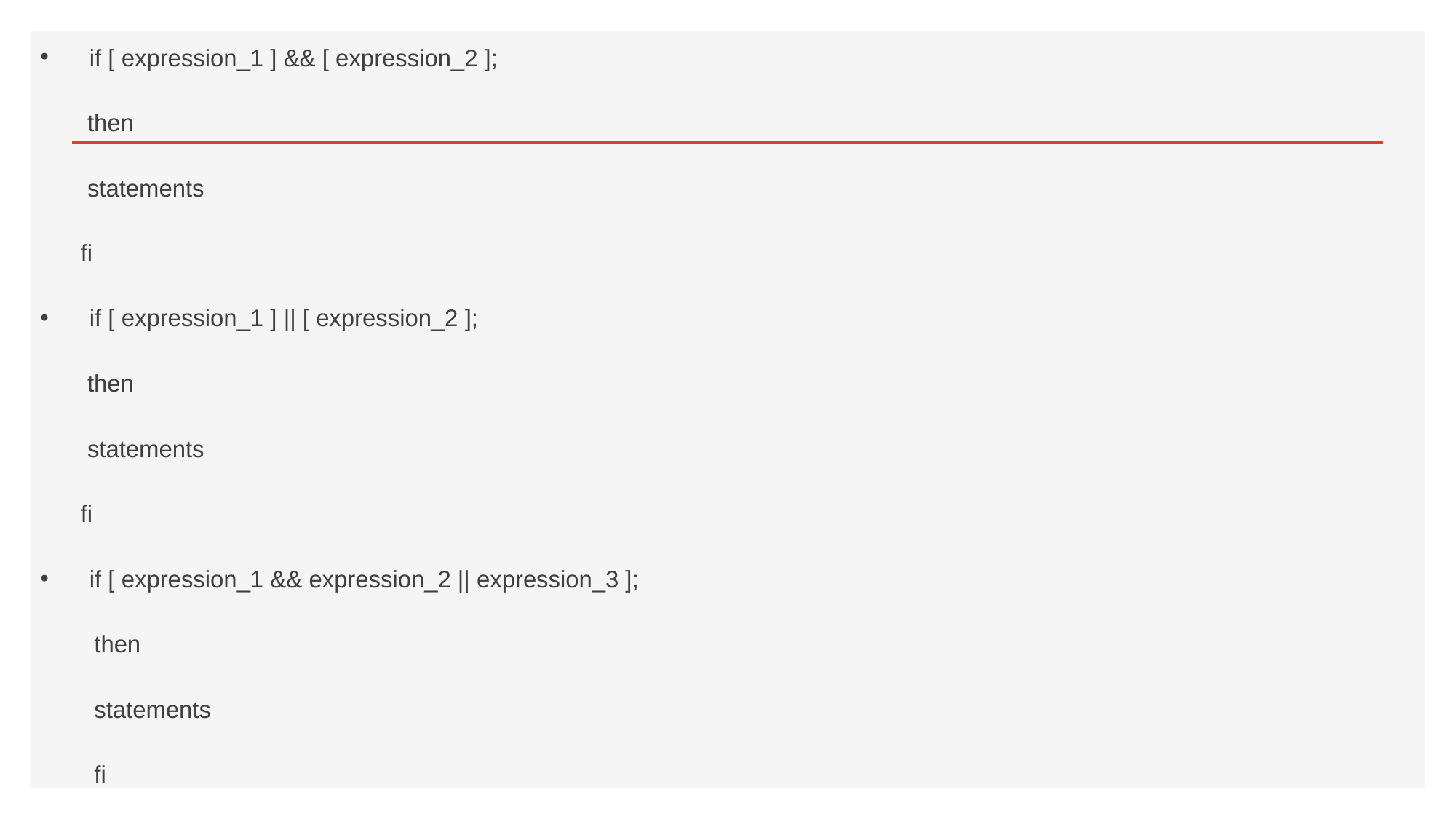

if [ expression_1 ] && [ expression_2 ];
       then
       statements
      fi
if [ expression_1 ] || [ expression_2 ];
       then
       statements
      fi
if [ expression_1 && expression_2 || expression_3 ];
        then
        statements
        fi